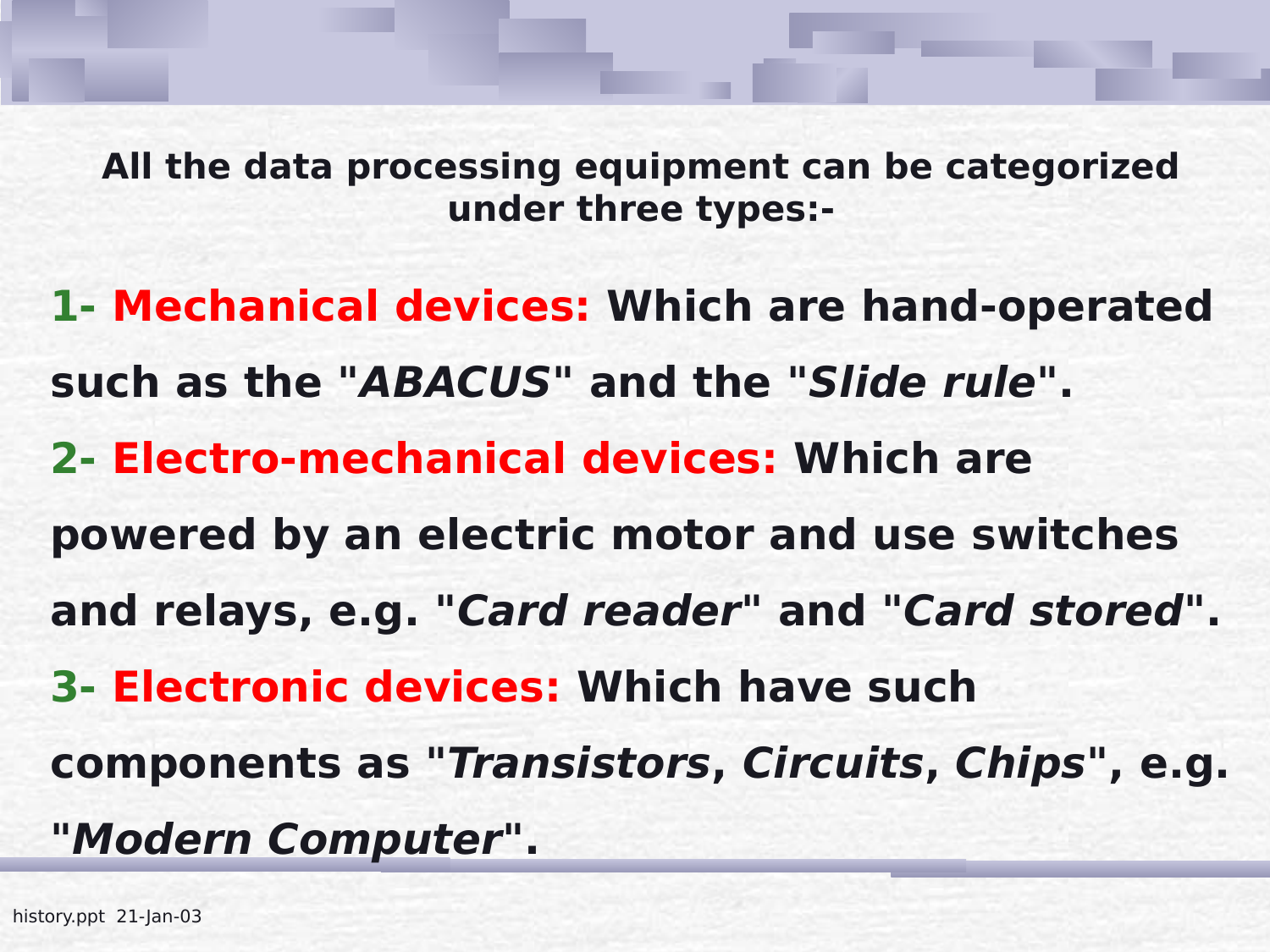

All the data processing equipment can be categorized under three types:-
1- Mechanical devices: Which are hand-operated such as the "ABACUS" and the "Slide rule".
2- Electro-mechanical devices: Which are powered by an electric motor and use switches and relays, e.g. "Card reader" and "Card stored".
3- Electronic devices: Which have such components as "Transistors, Circuits, Chips", e.g. "Modern Computer".